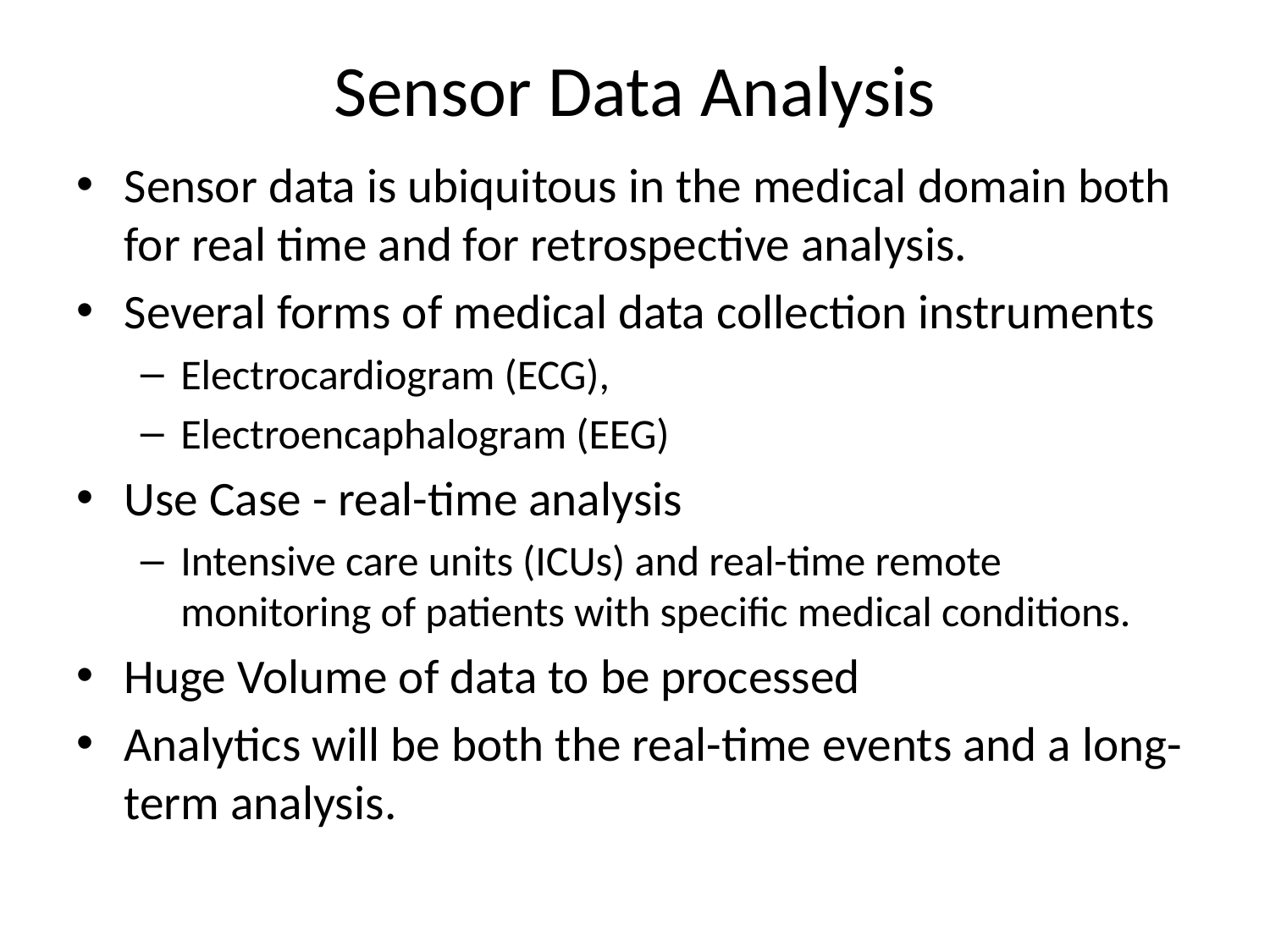

# Sensor Data Analysis
Sensor data is ubiquitous in the medical domain both for real time and for retrospective analysis.
Several forms of medical data collection instruments
Electrocardiogram (ECG),
Electroencaphalogram (EEG)
Use Case - real-time analysis
Intensive care units (ICUs) and real-time remote monitoring of patients with speciﬁc medical conditions.
Huge Volume of data to be processed
Analytics will be both the real-time events and a long-term analysis.